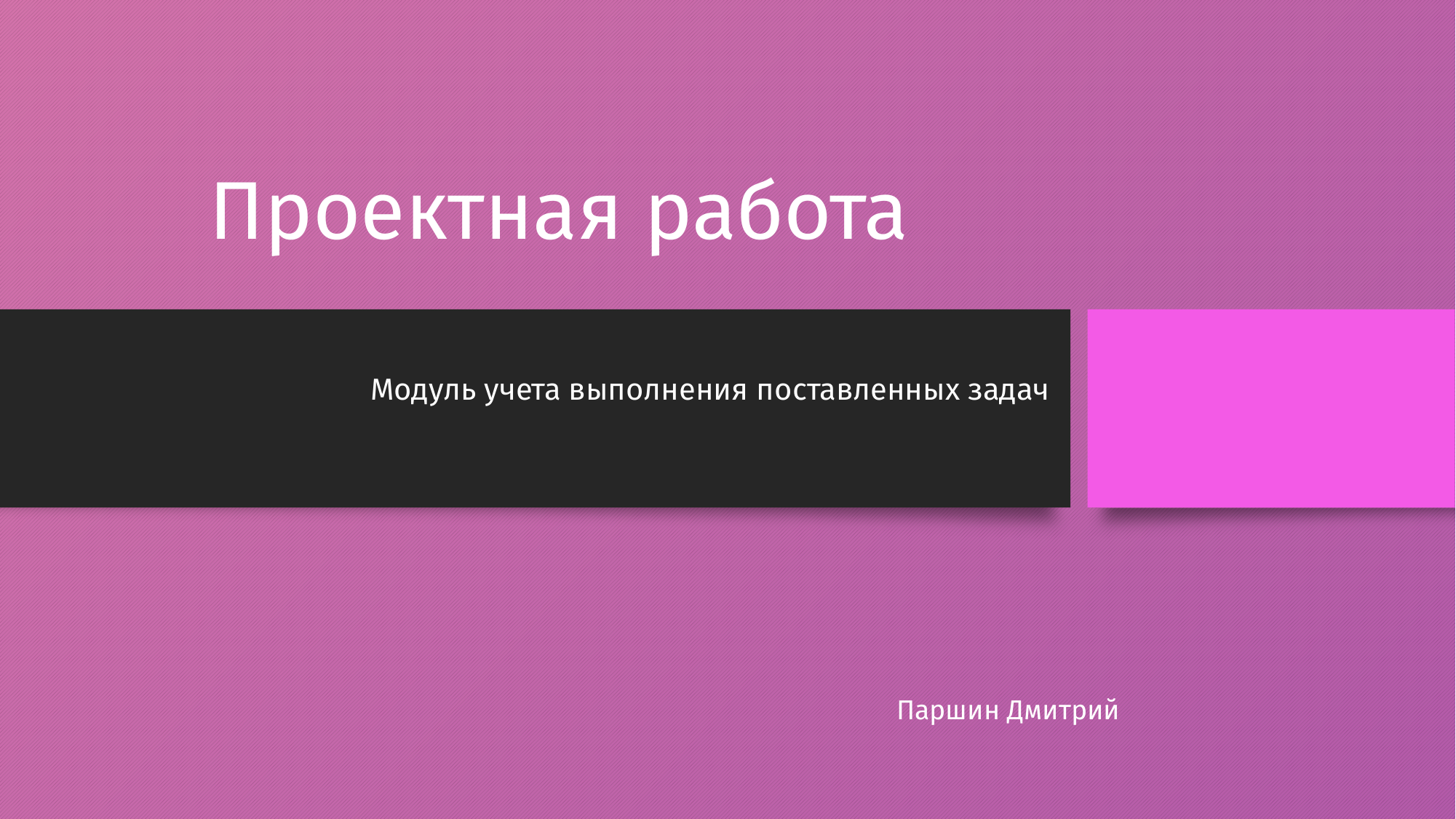

# Проектная работа
Модуль учета выполнения поставленных задач
Паршин Дмитрий